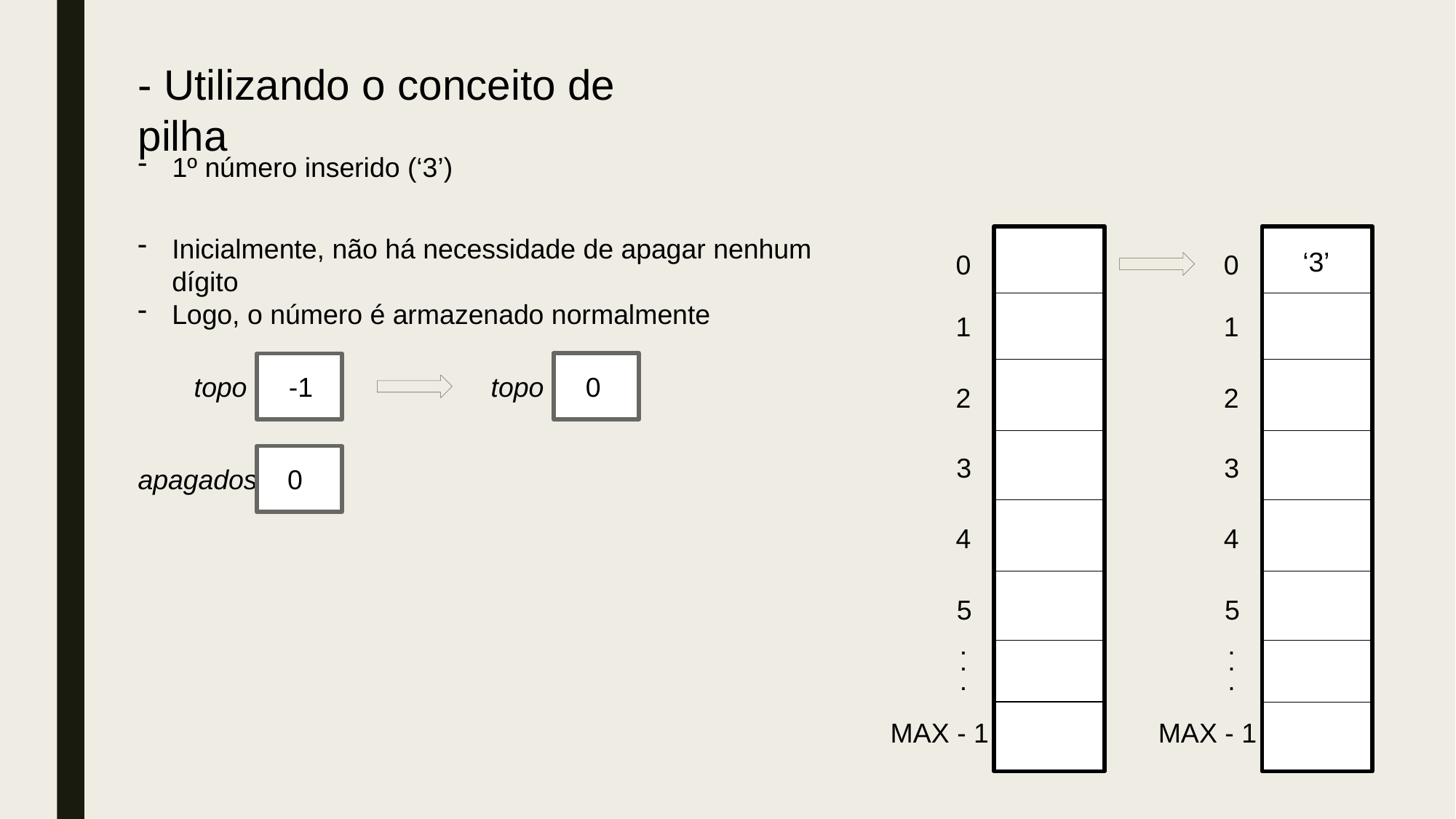

- Utilizando o conceito de pilha
1º número inserido (‘3’)
Inicialmente, não há necessidade de apagar nenhum dígito
Logo, o número é armazenado normalmente

‘3’
0
0

1
1

topo
0
topo
-1

2
2
3
3

0
apagados
4
4
5
5
.
.
.
.
.
.
MAX - 1
MAX - 1